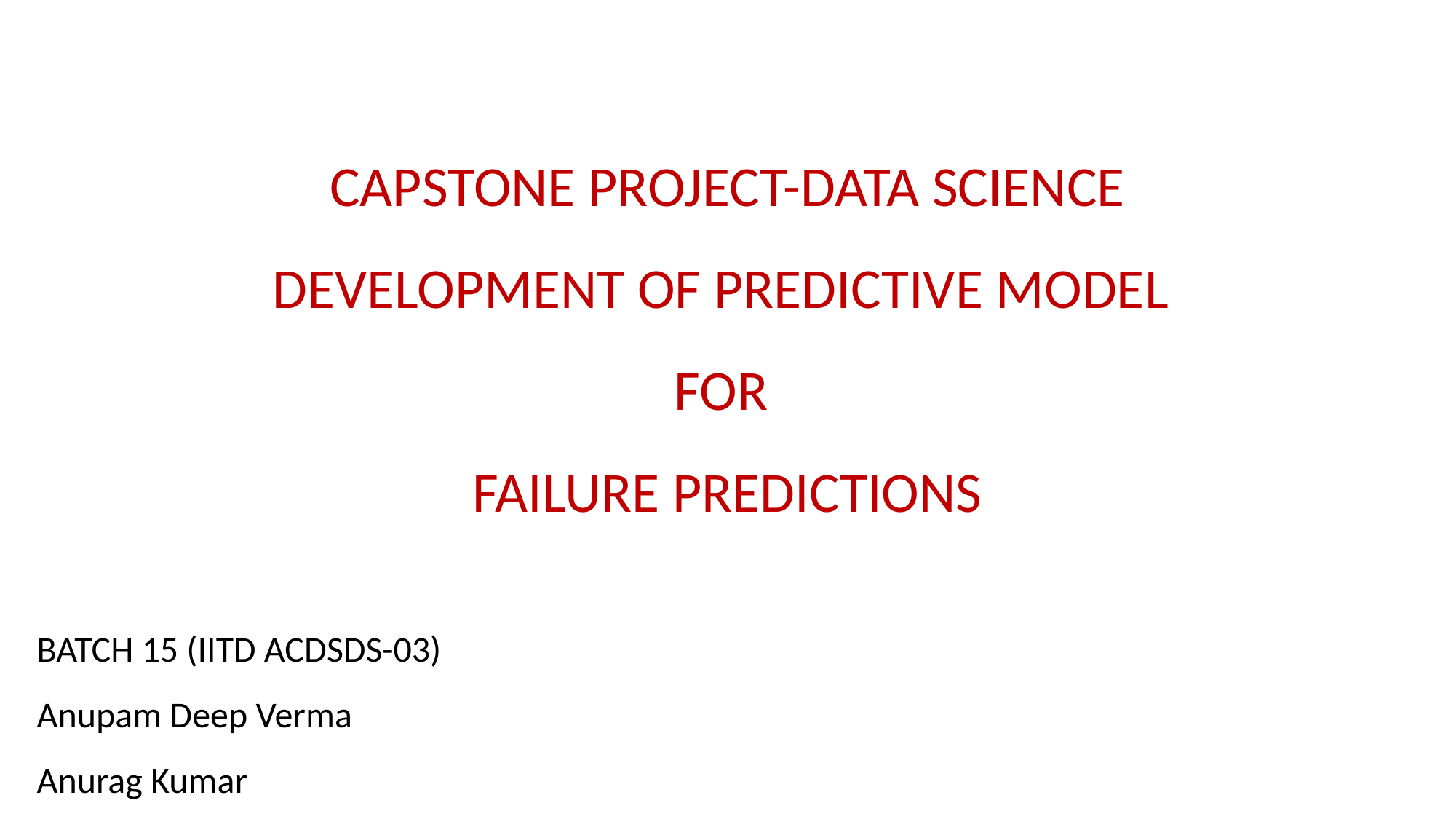

# CAPSTONE PROJECT-DATA SCIENCE DEVELOPMENT OF PREDICTIVE MODEL FOR FAILURE PREDICTIONS
BATCH 15 (IITD ACDSDS-03)
Anupam Deep Verma
Anurag Kumar